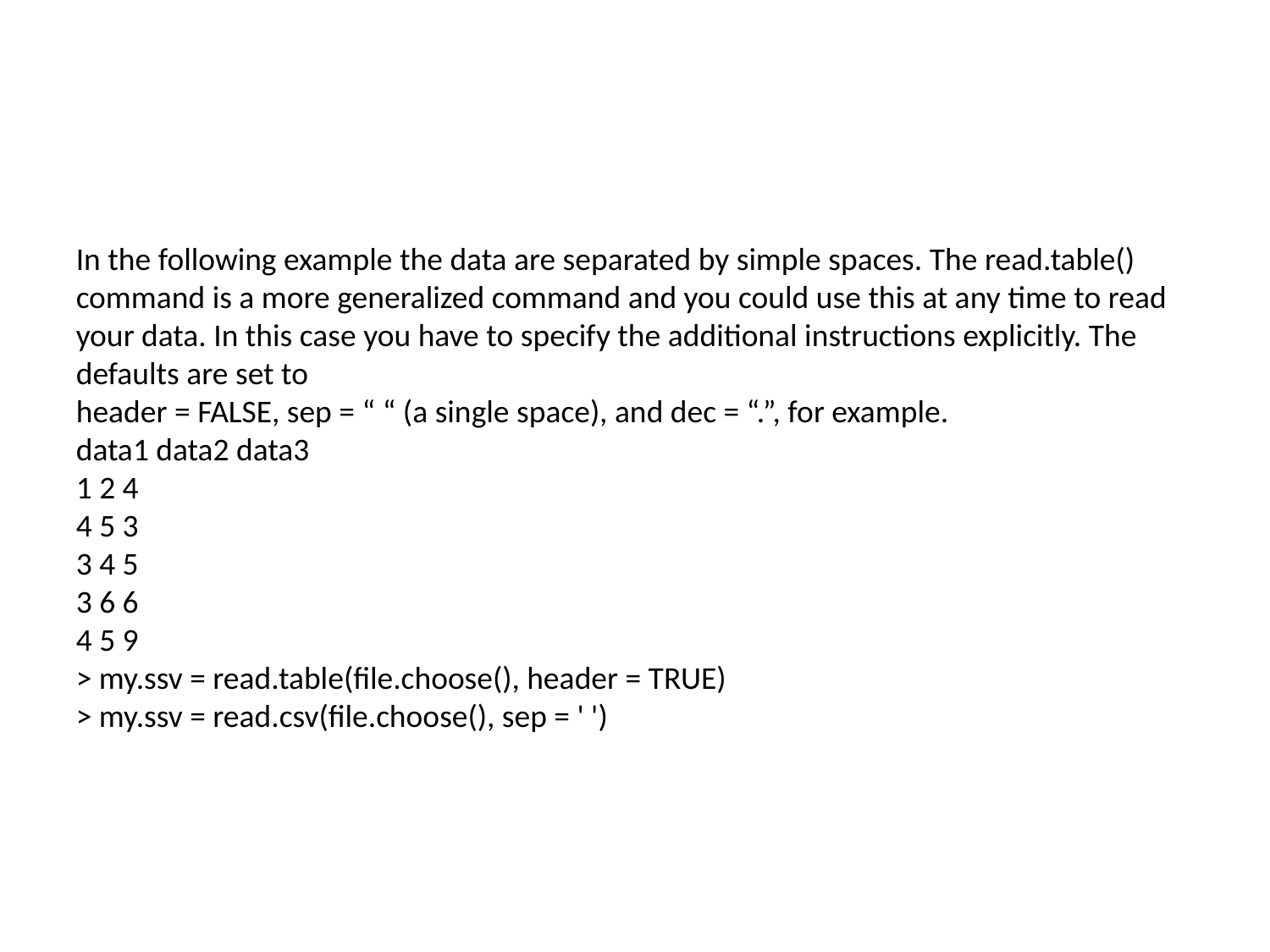

#
In the following example the data are separated by simple spaces. The read.table() command is a more generalized command and you could use this at any time to read your data. In this case you have to specify the additional instructions explicitly. The defaults are set to
header = FALSE, sep = “ “ (a single space), and dec = “.”, for example.
data1 data2 data3
1 2 4
4 5 3
3 4 5
3 6 6
4 5 9
> my.ssv = read.table(file.choose(), header = TRUE)
> my.ssv = read.csv(file.choose(), sep = ' ')